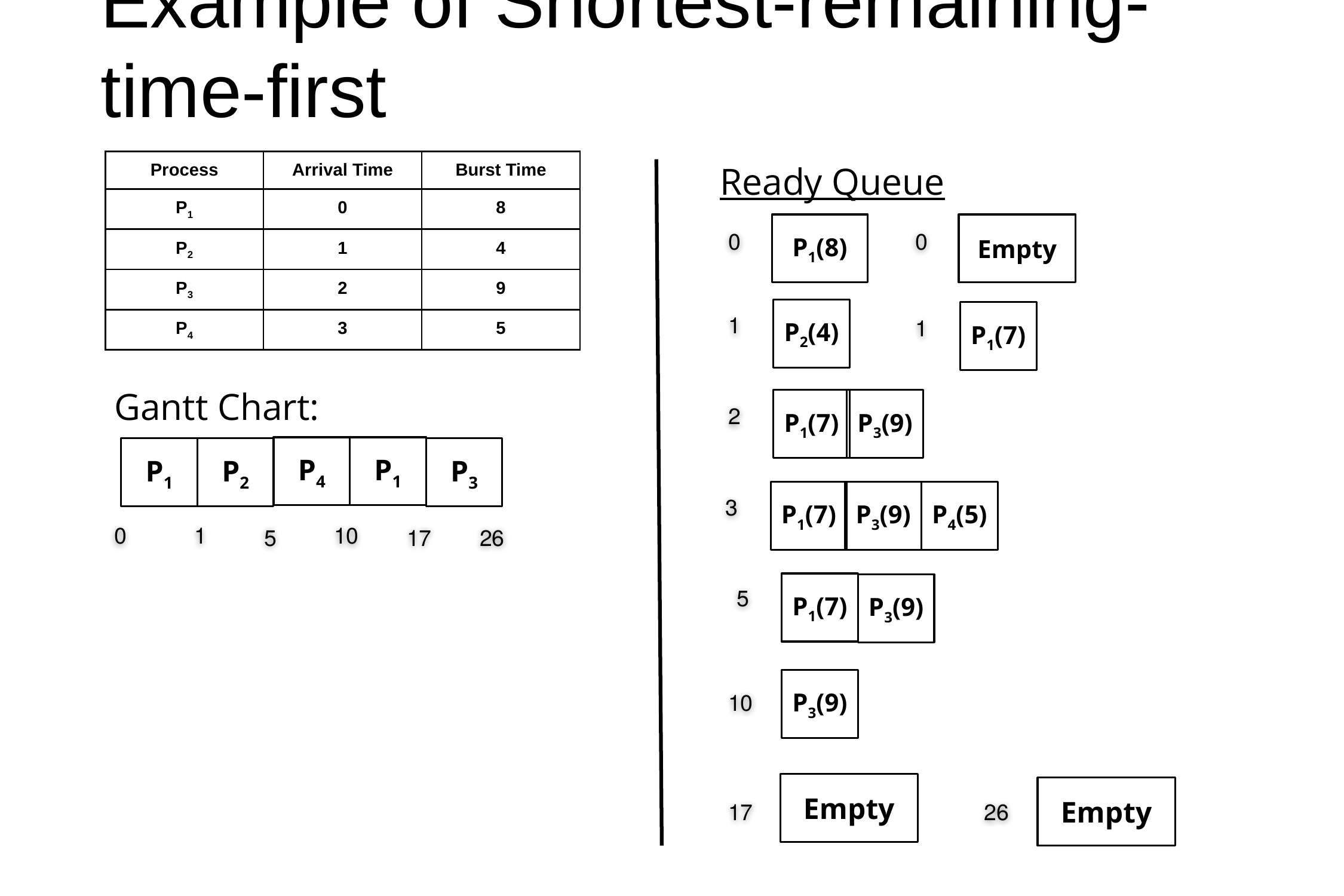

# Example of Shortest-remaining-time-first
Ready Queue
| Process | Arrival Time | Burst Time |
| --- | --- | --- |
| P1 | 0 | 8 |
| P2 | 1 | 4 |
| P3 | 2 | 9 |
| P4 | 3 | 5 |
P1(8)
Empty
0
0
P2(4)
P1(7)
1
1
Gantt Chart:
P3(9)
P1(7)
2
P4
P1
P1
P2
P3
P1(7)
P3(9)
P4(5)
3
1
0
10
5
17
26
P1(7)
P3(9)
5
P3(9)
10
Empty
Empty
17
26